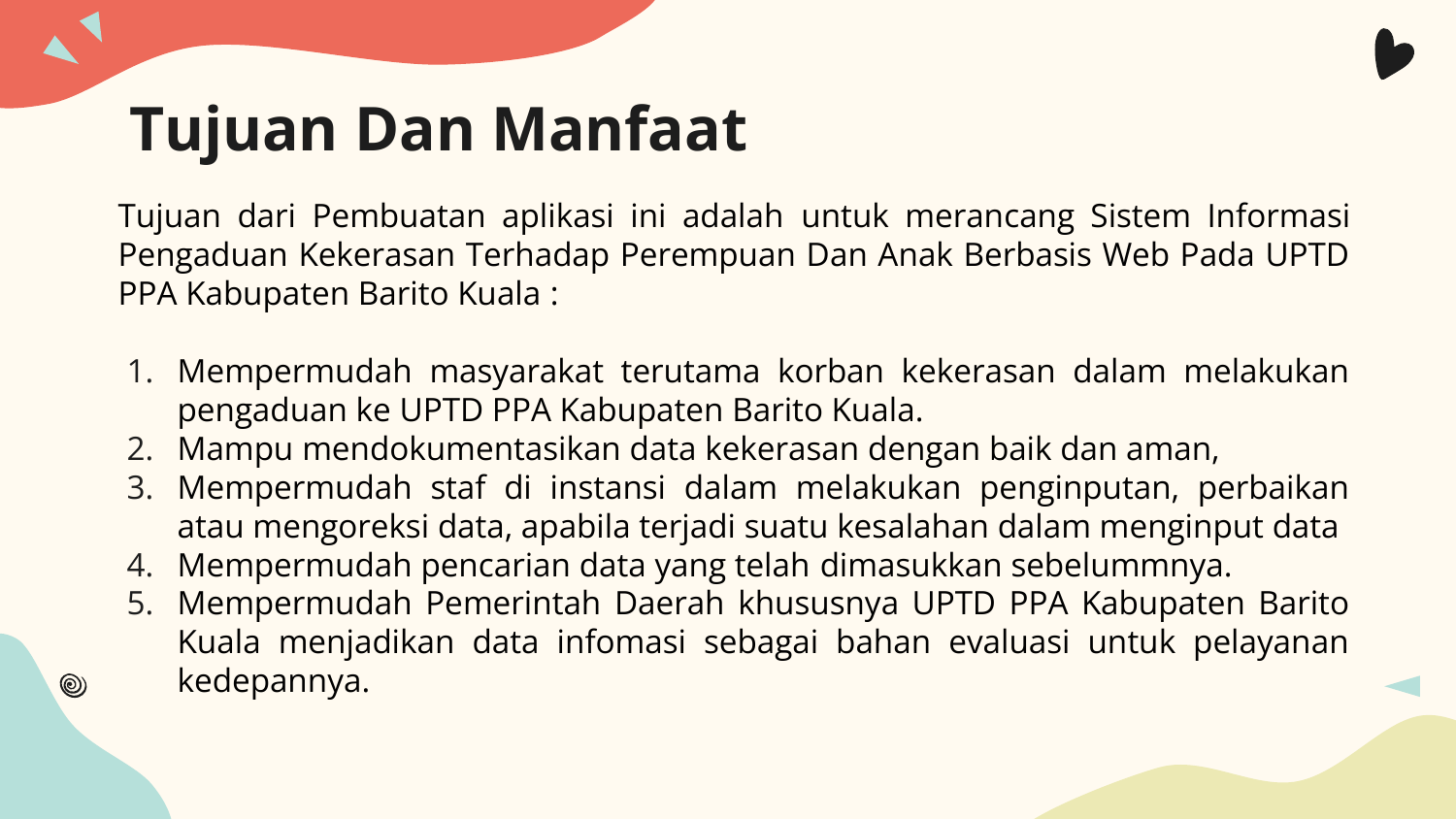

# Tujuan Dan Manfaat
Tujuan dari Pembuatan aplikasi ini adalah untuk merancang Sistem Informasi Pengaduan Kekerasan Terhadap Perempuan Dan Anak Berbasis Web Pada UPTD PPA Kabupaten Barito Kuala :

Mempermudah masyarakat terutama korban kekerasan dalam melakukan pengaduan ke UPTD PPA Kabupaten Barito Kuala.
Mampu mendokumentasikan data kekerasan dengan baik dan aman,
Mempermudah staf di instansi dalam melakukan penginputan, perbaikan atau mengoreksi data, apabila terjadi suatu kesalahan dalam menginput data
Mempermudah pencarian data yang telah dimasukkan sebelummnya.
Mempermudah Pemerintah Daerah khususnya UPTD PPA Kabupaten Barito Kuala menjadikan data infomasi sebagai bahan evaluasi untuk pelayanan kedepannya.